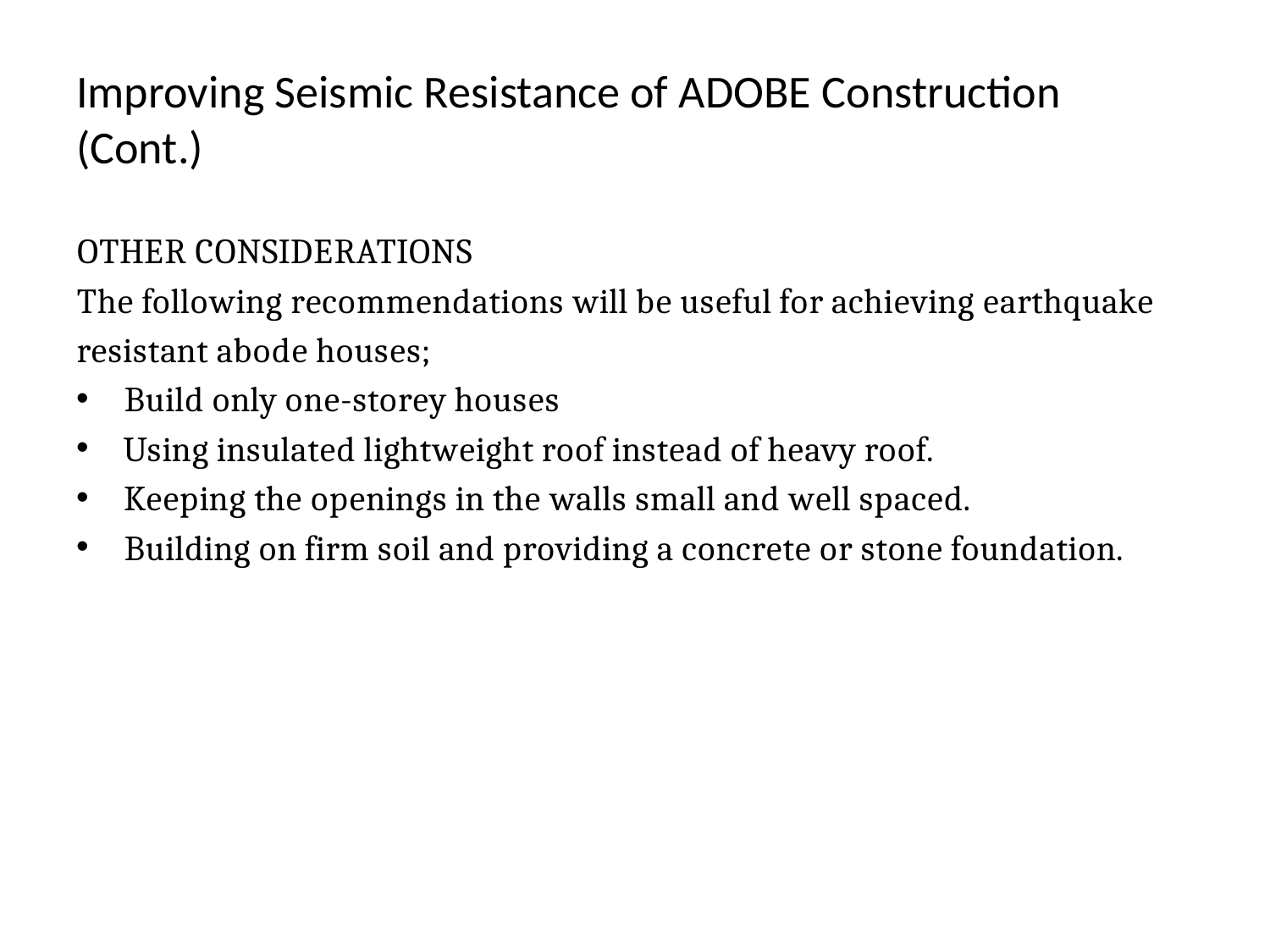

# Improving Seismic Resistance of ADOBE Construction (Cont.)
OTHER CONSIDERATIONS
The following recommendations will be useful for achieving earthquake
resistant abode houses;
Build only one-storey houses
Using insulated lightweight roof instead of heavy roof.
Keeping the openings in the walls small and well spaced.
Building on firm soil and providing a concrete or stone foundation.